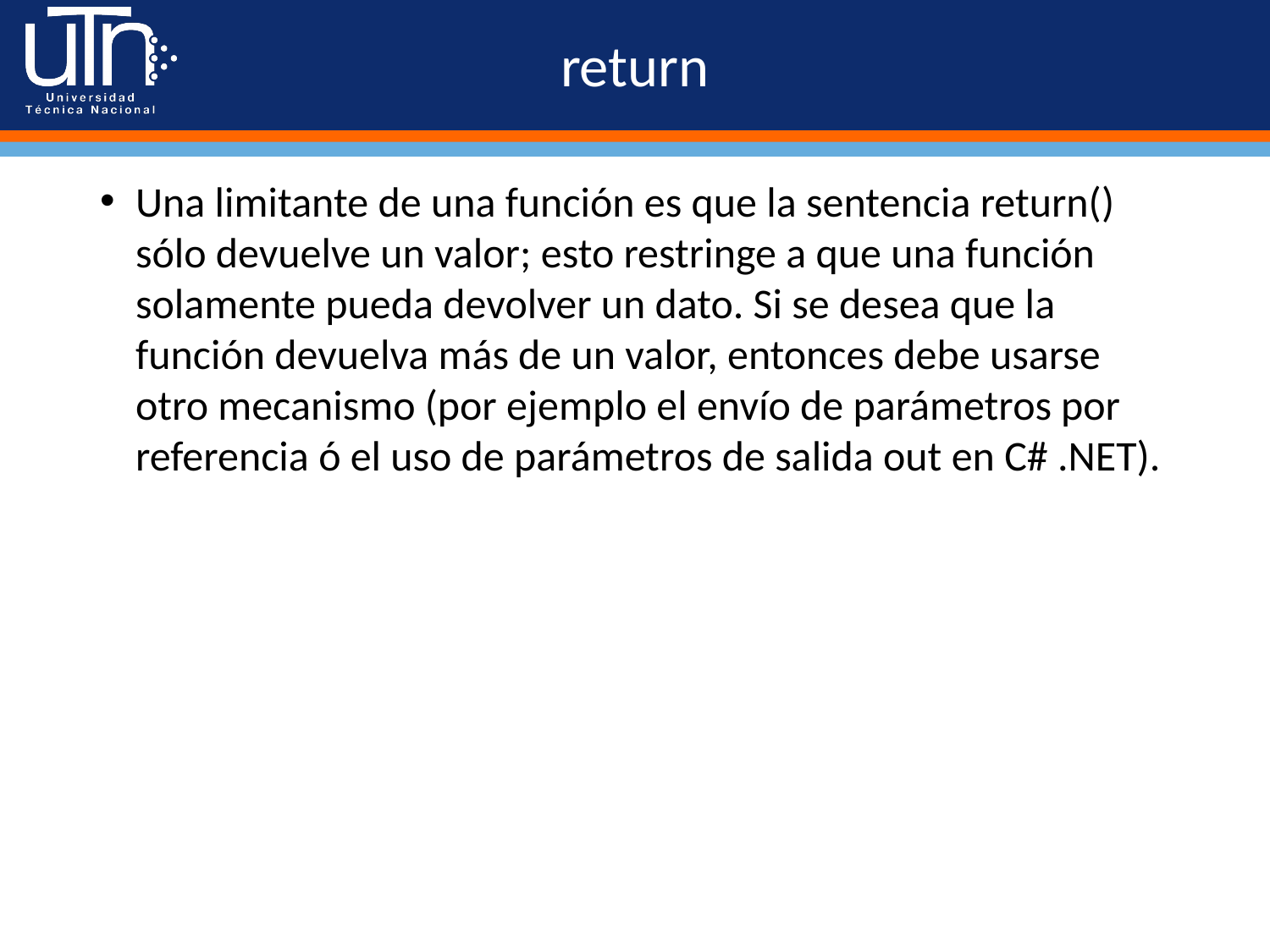

# return
Una limitante de una función es que la sentencia return() sólo devuelve un valor; esto restringe a que una función solamente pueda devolver un dato. Si se desea que la función devuelva más de un valor, entonces debe usarse otro mecanismo (por ejemplo el envío de parámetros por referencia ó el uso de parámetros de salida out en C# .NET).